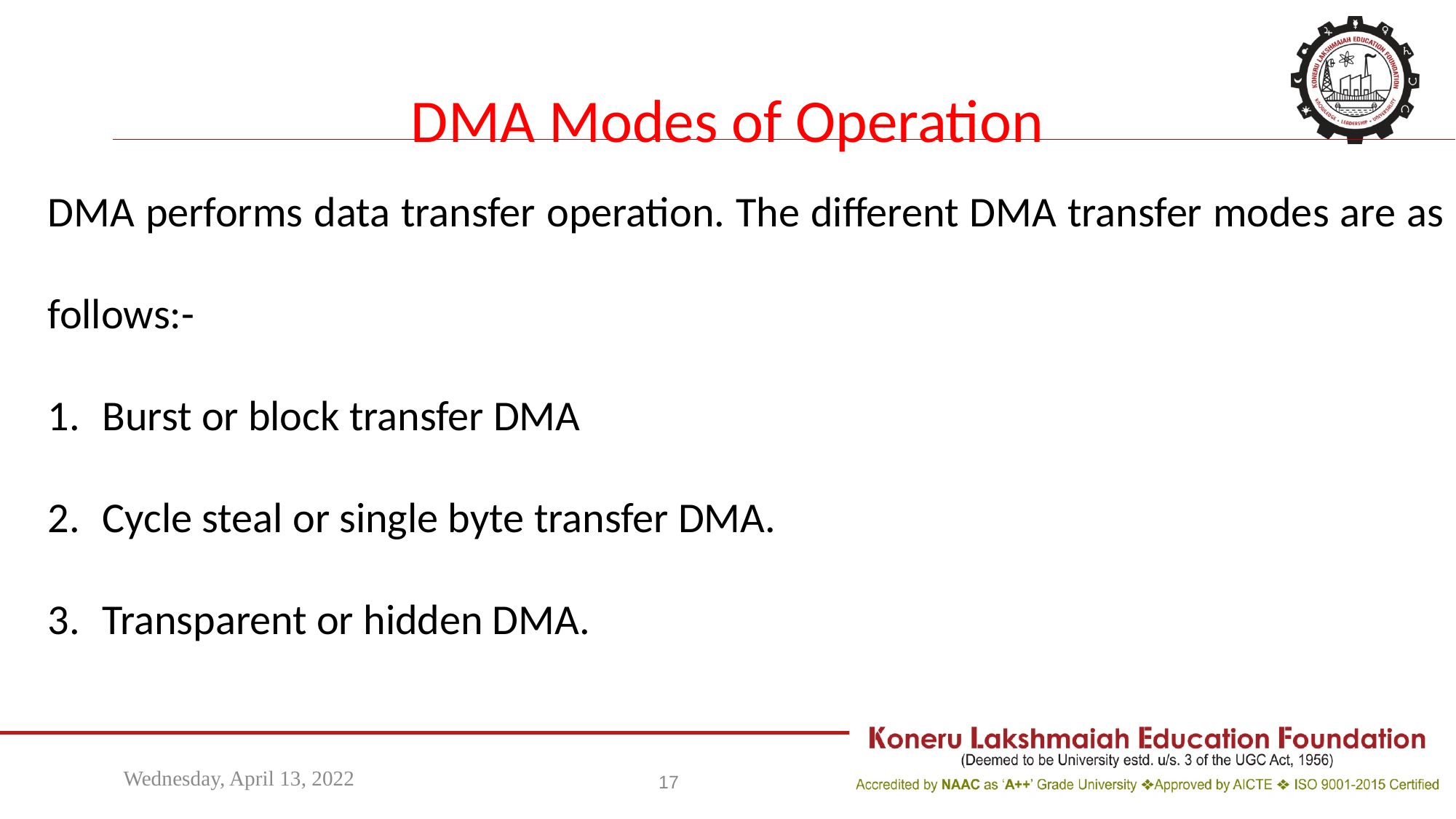

DMA Modes of Operation

DMA performs data transfer operation. The different DMA transfer modes are as follows:-
Burst or block transfer DMA
Cycle steal or single byte transfer DMA.
Transparent or hidden DMA.

Wednesday, April 13, 2022
17